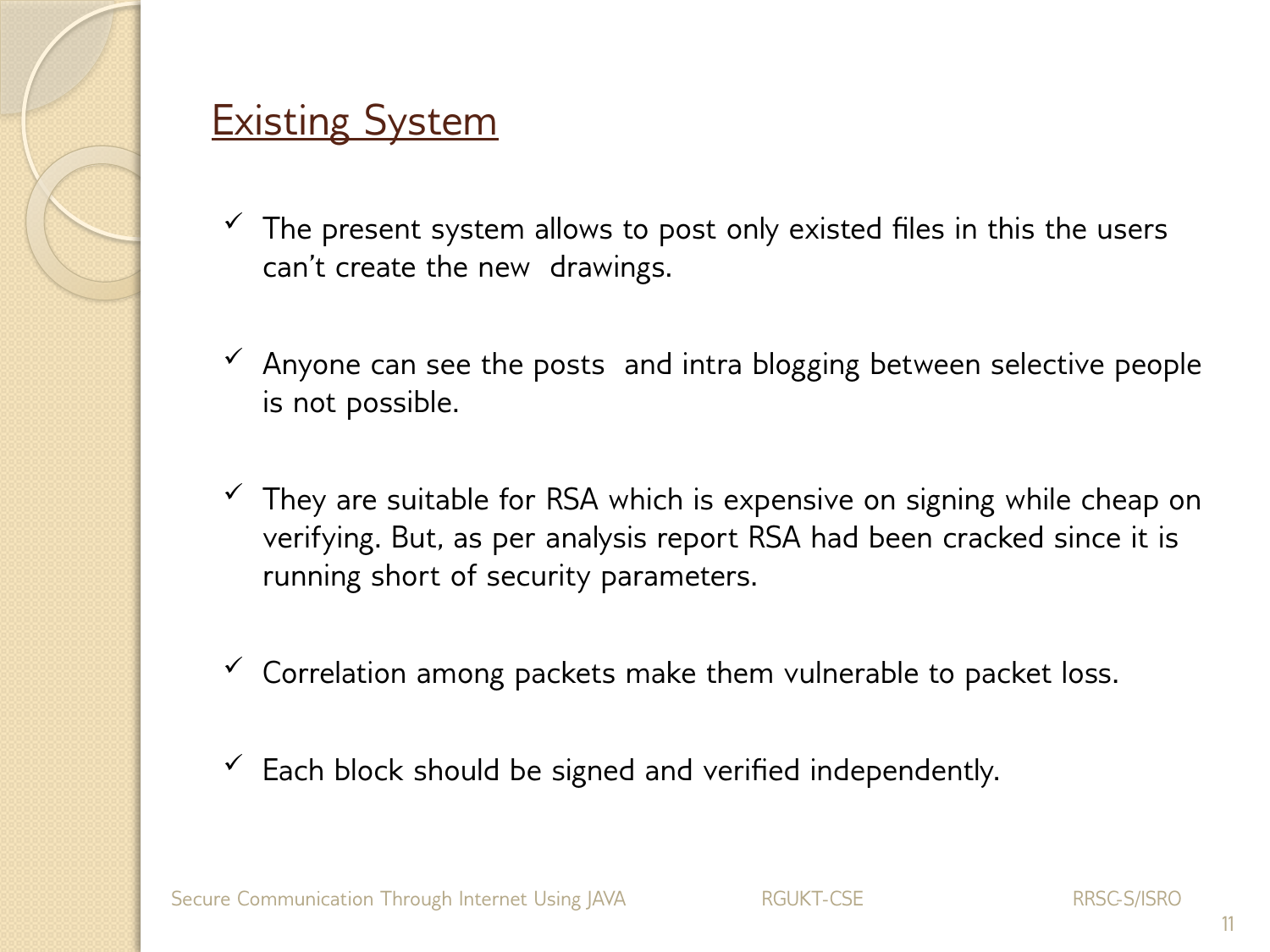

# Existing System
The present system allows to post only existed files in this the users can’t create the new  drawings.

Anyone can see the posts  and intra blogging between selective people is not possible.

They are suitable for RSA which is expensive on signing while cheap on verifying. But, as per analysis report RSA had been cracked since it is running short of security parameters.

Correlation among packets make them vulnerable to packet loss.

Each block should be signed and verified independently.

Secure Communication Through Internet Using JAVA 	             RGUKT-CSE 	                      RRSC-S/ISRO
11